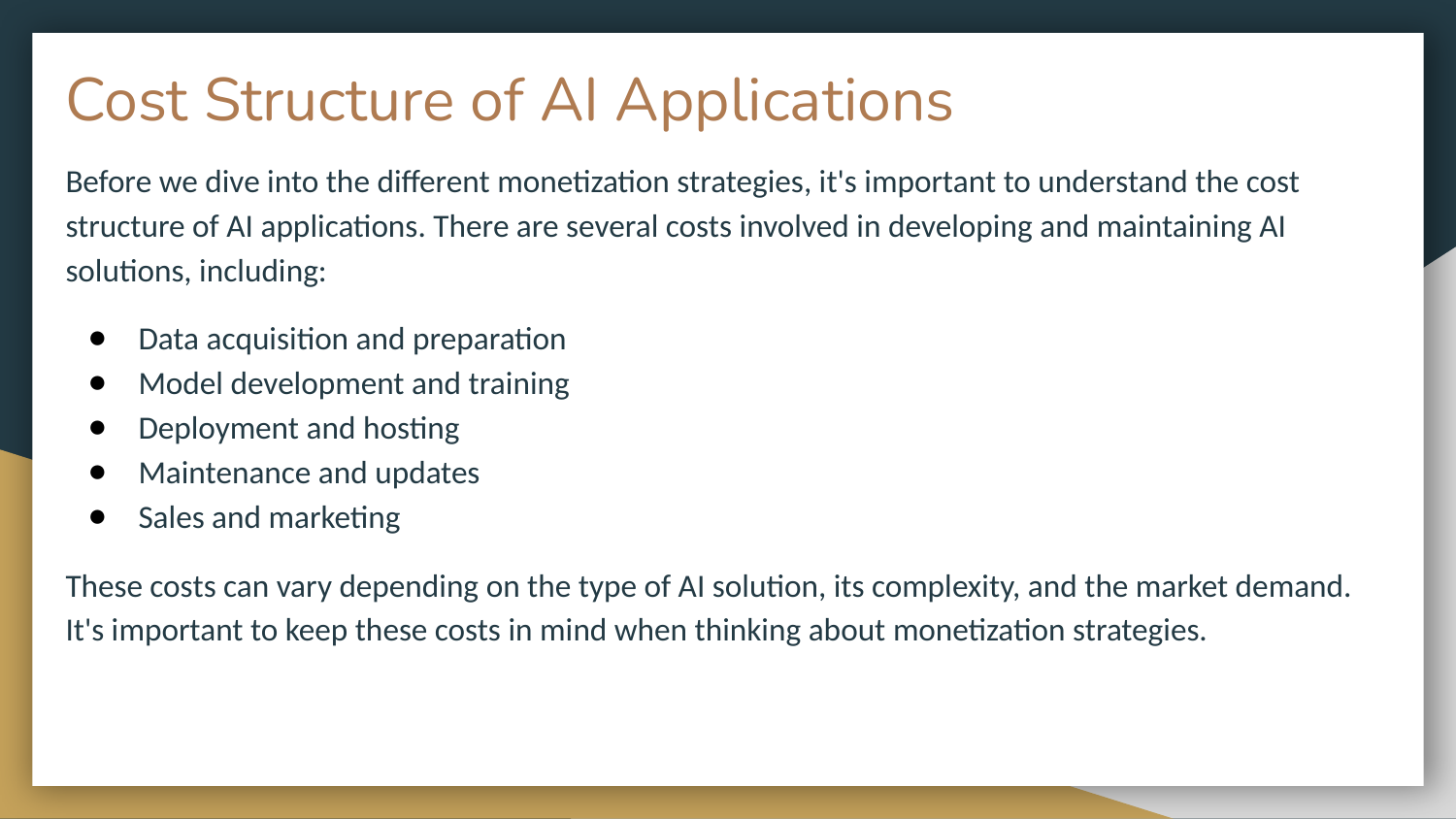

# Cost Structure of AI Applications
Before we dive into the different monetization strategies, it's important to understand the cost structure of AI applications. There are several costs involved in developing and maintaining AI solutions, including:
Data acquisition and preparation
Model development and training
Deployment and hosting
Maintenance and updates
Sales and marketing
These costs can vary depending on the type of AI solution, its complexity, and the market demand. It's important to keep these costs in mind when thinking about monetization strategies.